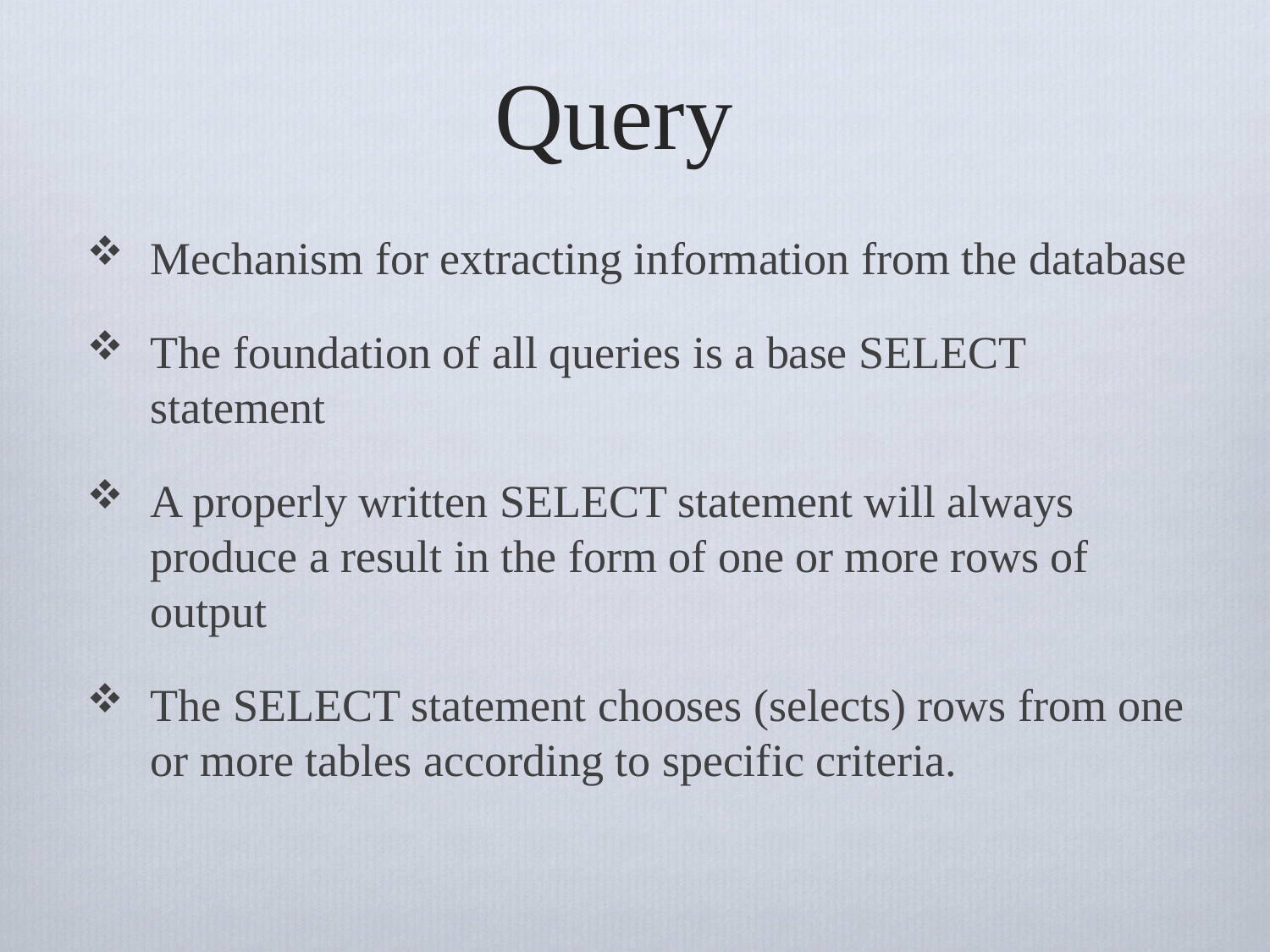

# Query
Mechanism for extracting information from the database
The foundation of all queries is a base SELECT statement
A properly written SELECT statement will always produce a result in the form of one or more rows of output
The SELECT statement chooses (selects) rows from one or more tables according to specific criteria.